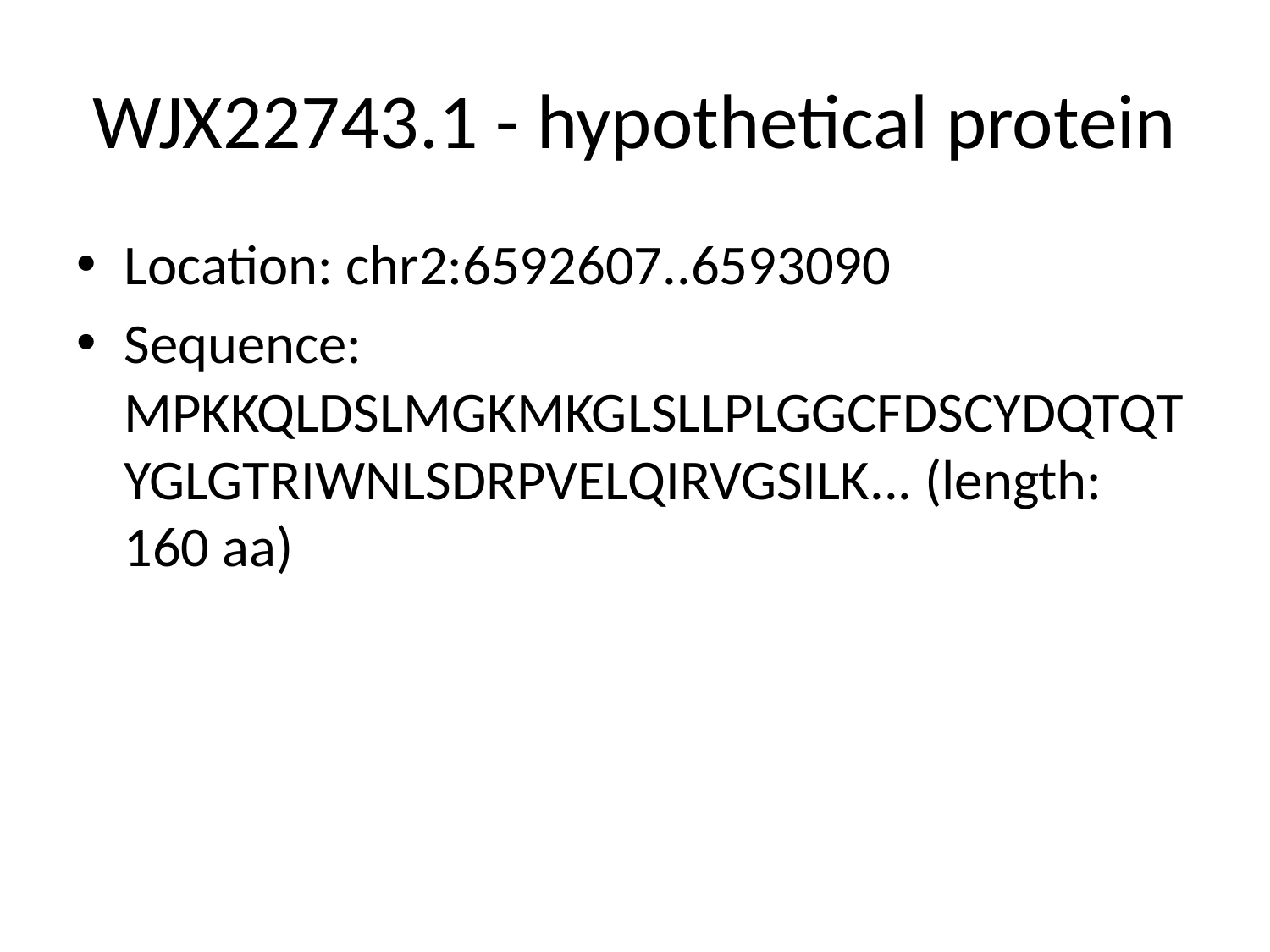

# WJX22743.1 - hypothetical protein
Location: chr2:6592607..6593090
Sequence: MPKKQLDSLMGKMKGLSLLPLGGCFDSCYDQTQTYGLGTRIWNLSDRPVELQIRVGSILK... (length: 160 aa)